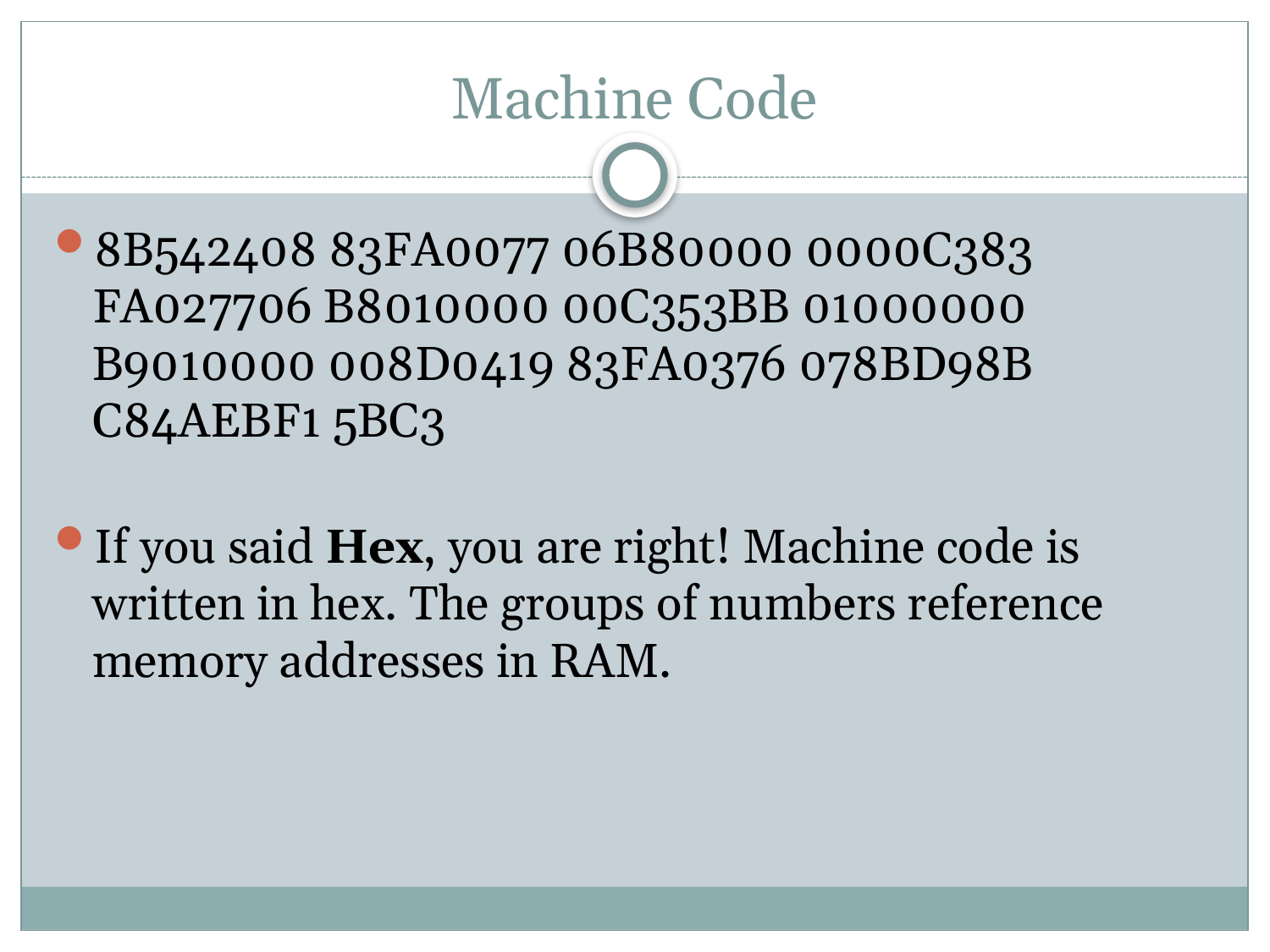

# Machine Code
8B542408 83FA0077 06B80000 0000C383 FA027706 B8010000 00C353BB 01000000 B9010000 008D0419 83FA0376 078BD98B C84AEBF1 5BC3

If you said Hex, you are right! Machine code is written in hex. The groups of numbers reference memory addresses in RAM.